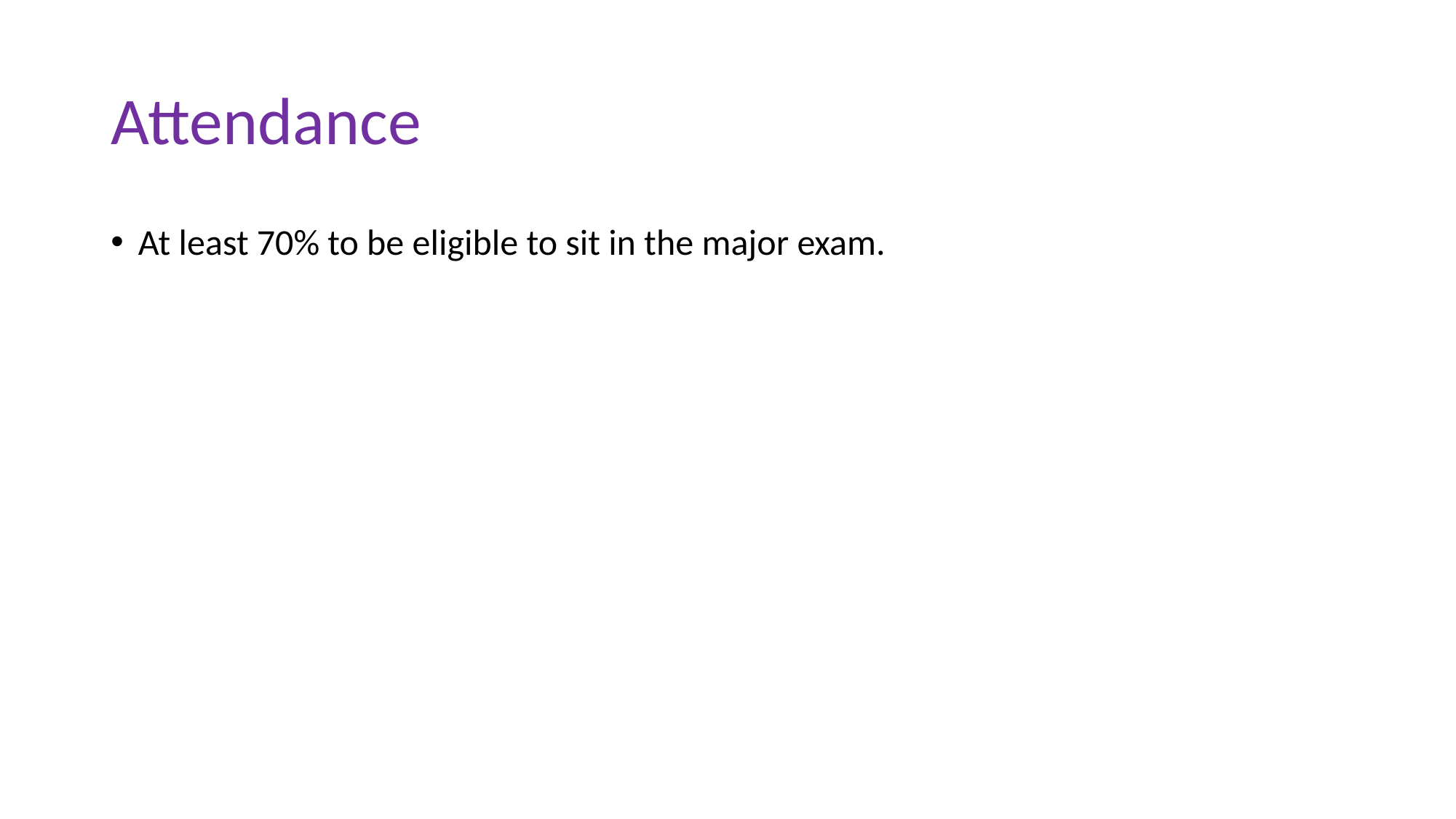

# Attendance
At least 70% to be eligible to sit in the major exam.